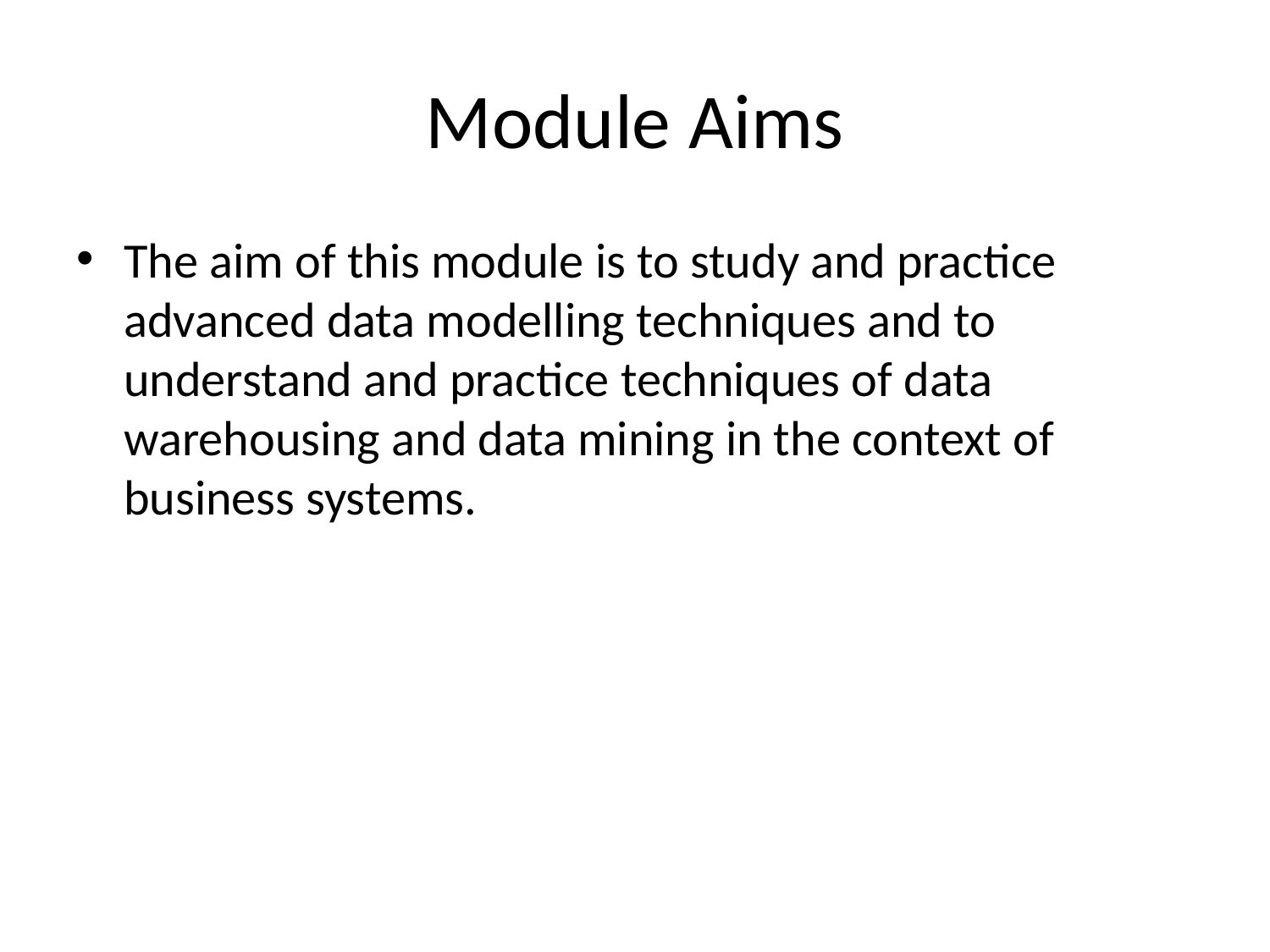

# Module Aims
The aim of this module is to study and practice advanced data modelling techniques and to understand and practice techniques of data warehousing and data mining in the context of business systems.